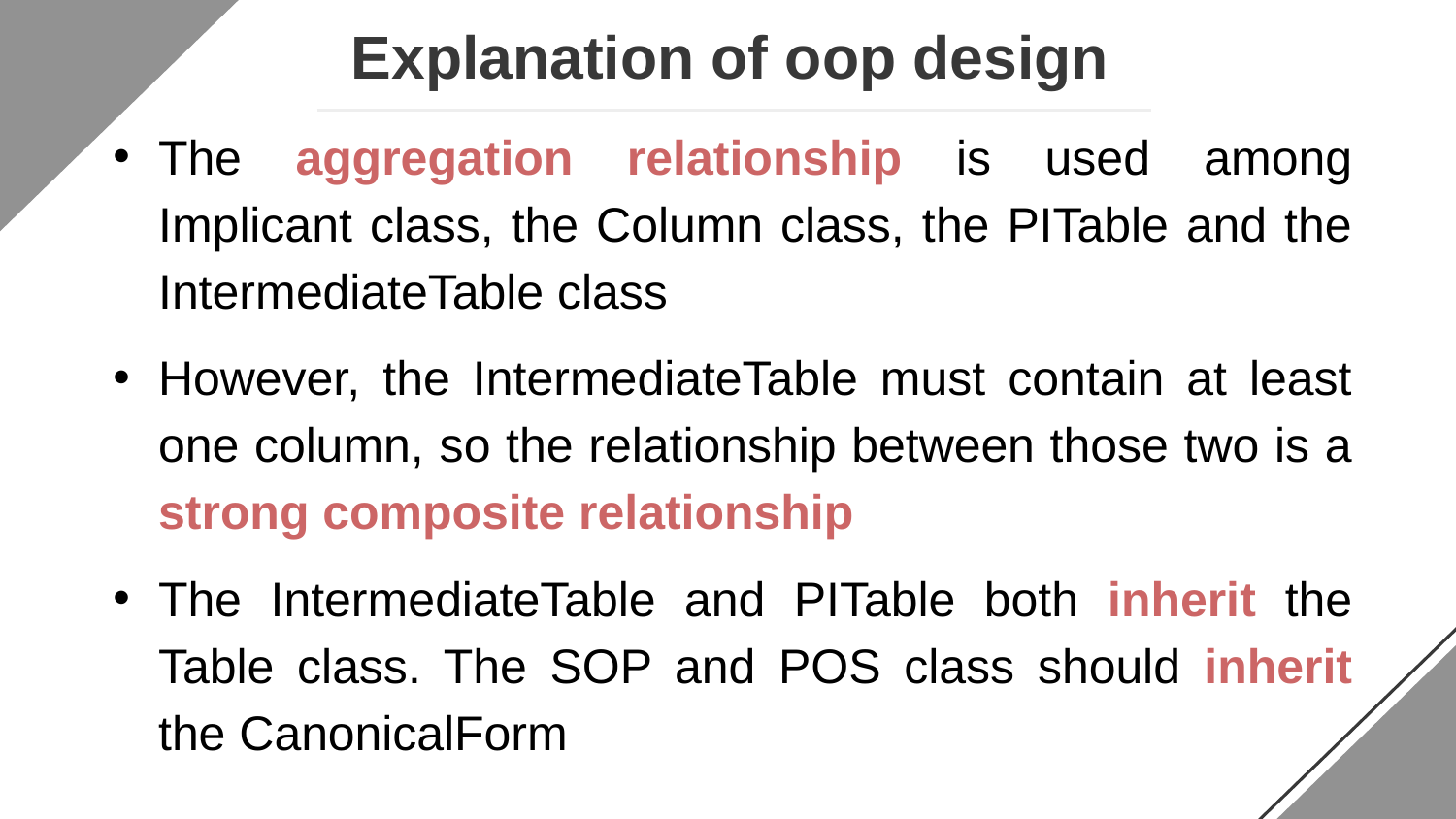

Explanation of oop design
The aggregation relationship is used among Implicant class, the Column class, the PITable and the IntermediateTable class
However, the IntermediateTable must contain at least one column, so the relationship between those two is a strong composite relationship
The IntermediateTable and PITable both inherit the Table class. The SOP and POS class should inherit the CanonicalForm